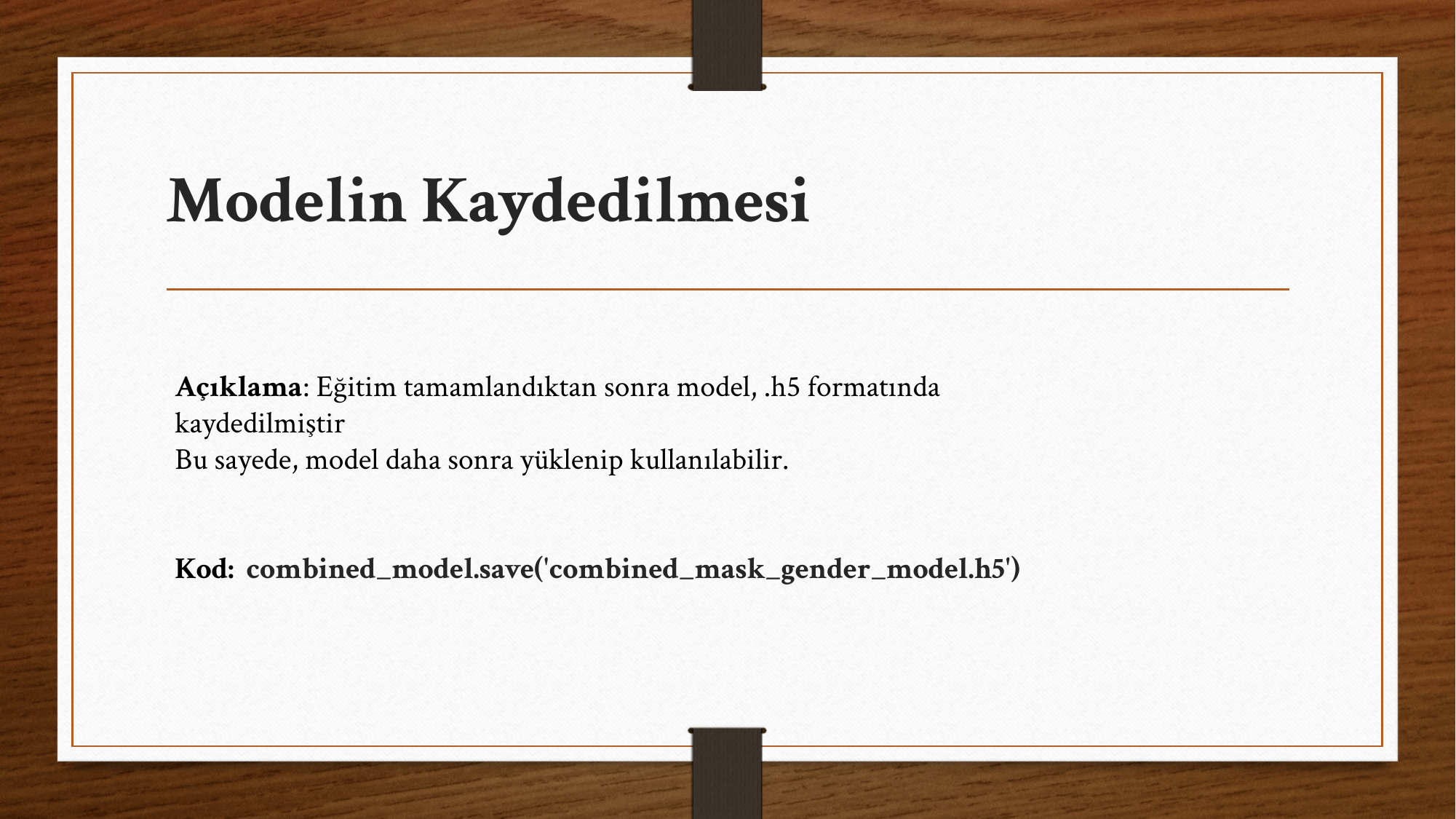

# Modelin Kaydedilmesi
Açıklama: Eğitim tamamlandıktan sonra model, .h5 formatında kaydedilmiştir
Bu sayede, model daha sonra yüklenip kullanılabilir.

Kod:  combined_model.save('combined_mask_gender_model.h5')